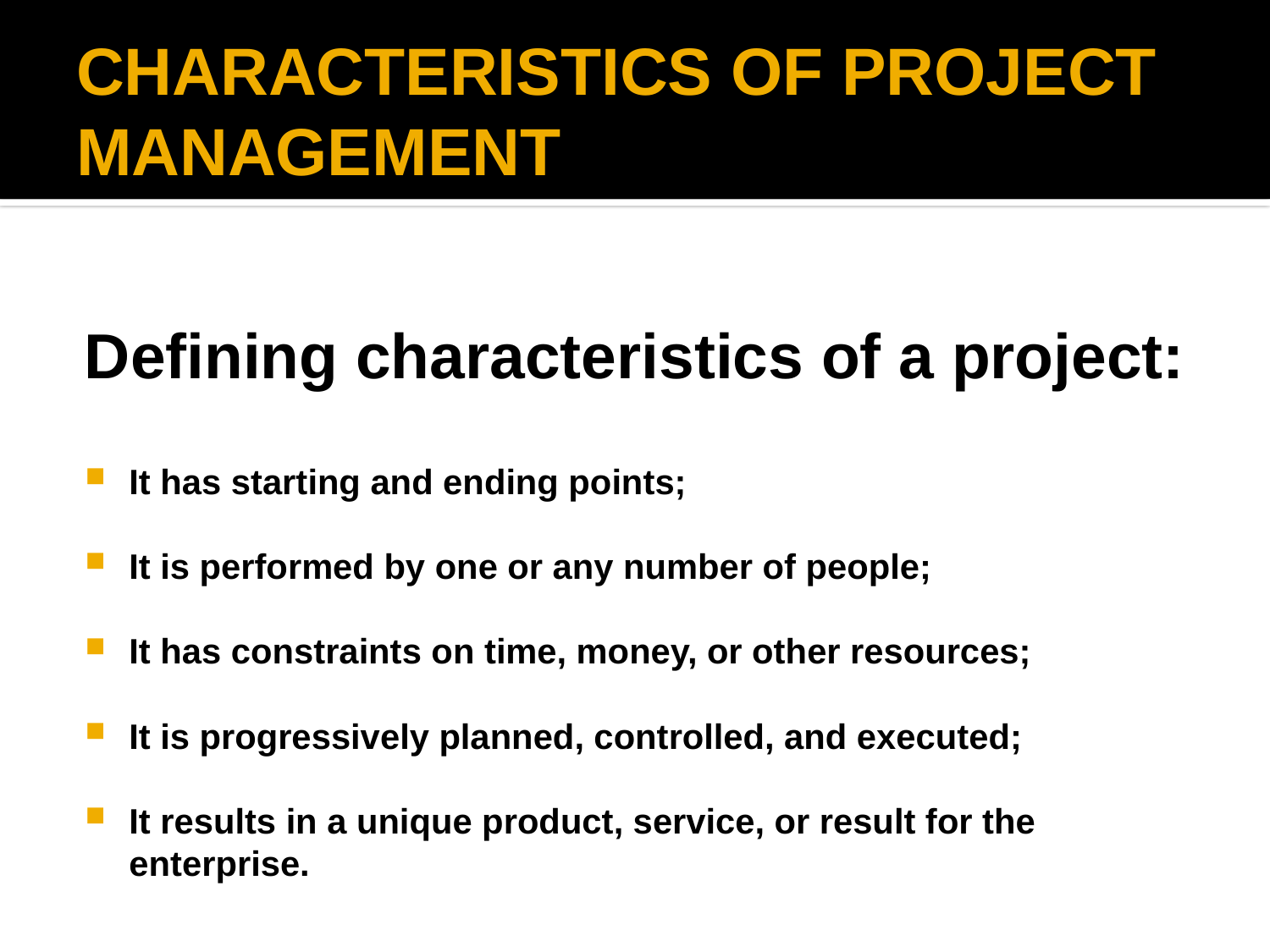

# CHARACTERISTICS OF PROJECT MANAGEMENT
Defining characteristics of a project:

It has starting and ending points;

It is performed by one or any number of people;

It has constraints on time, money, or other resources;

It is progressively planned, controlled, and executed;

It results in a unique product, service, or result for the enterprise.